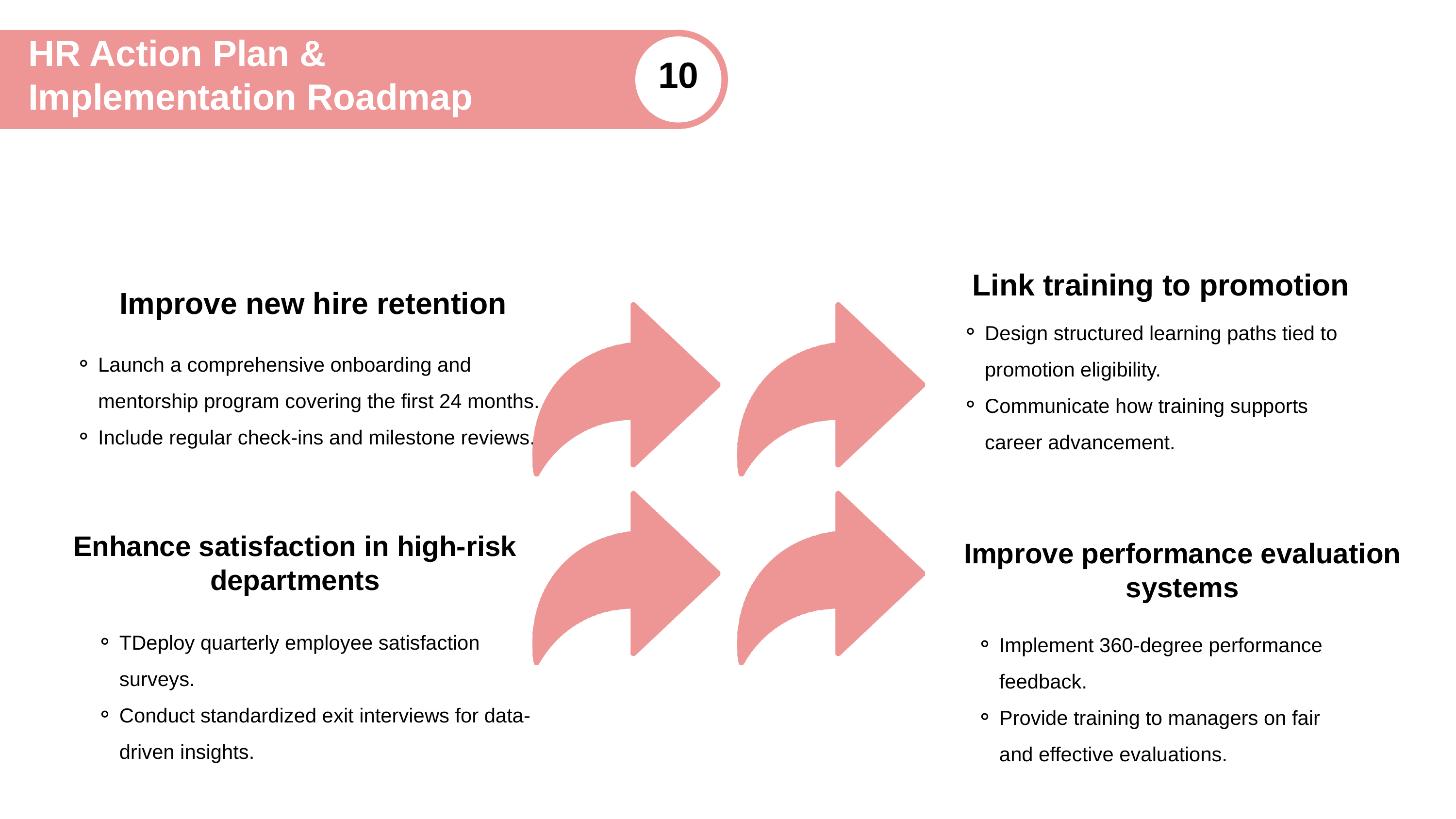

HR Action Plan & Implementation Roadmap

10
Link training to promotion
Improve new hire retention

Design structured learning paths tied to promotion eligibility.
Communicate how training supports career advancement.

Launch a comprehensive onboarding and mentorship program covering the first 24 months.
Include regular check-ins and milestone reviews.

Enhance satisfaction in high-risk departments
Improve performance evaluation systems
TDeploy quarterly employee satisfaction surveys.
Conduct standardized exit interviews for data-driven insights.

Implement 360-degree performance feedback.
Provide training to managers on fair and effective evaluations.